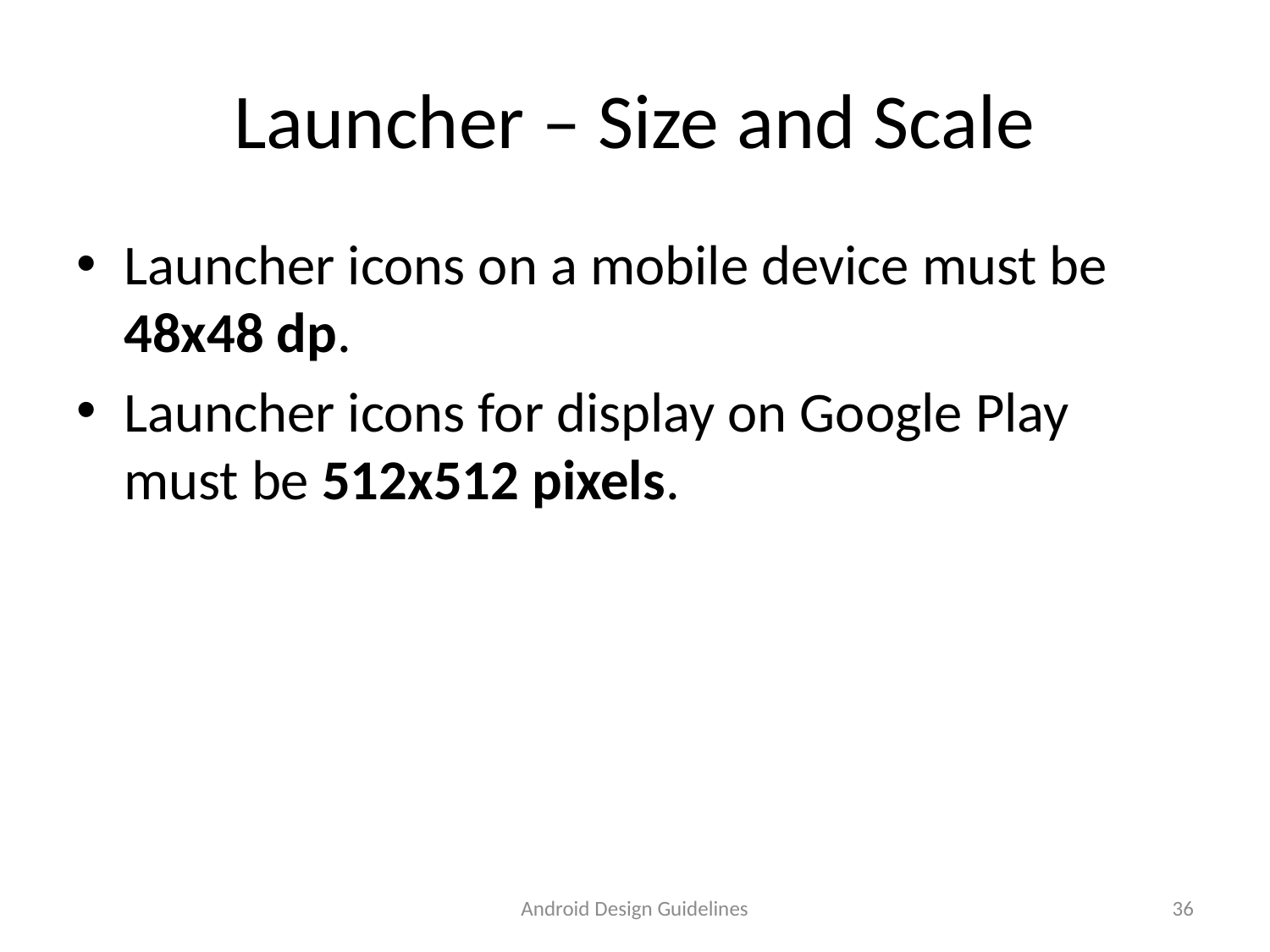

# Launcher – Size and Scale
Launcher icons on a mobile device must be 48x48 dp.
Launcher icons for display on Google Play must be 512x512 pixels.

Android Design Guidelines
36